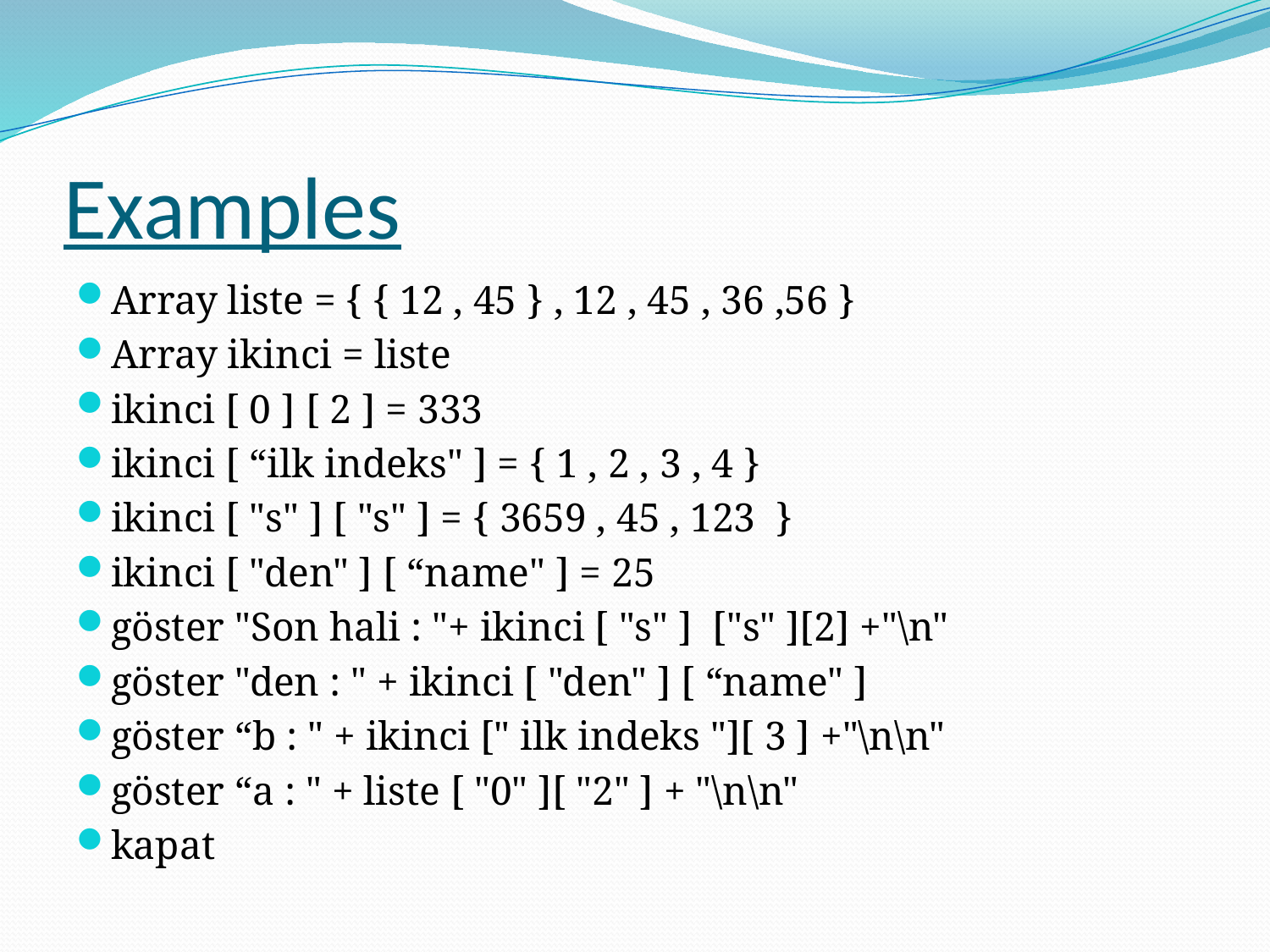

# Examples
Array liste = { { 12 , 45 } , 12 , 45 , 36 ,56 }
Array ikinci = liste
ikinci [ 0 ] [ 2 ] = 333
ikinci [ “ilk indeks" ] = { 1 , 2 , 3 , 4 }
ikinci [ "s" ] [ "s" ] = { 3659 , 45 , 123  }
ikinci [ "den" ] [ “name" ] = 25
göster "Son hali : "+ ikinci [ "s" ]  ["s" ][2] +"\n"
göster "den : " + ikinci [ "den" ] [ “name" ]
göster “b : " + ikinci [" ilk indeks "][ 3 ] +"\n\n"
göster “a : " + liste [ "0" ][ "2" ] + "\n\n"
kapat